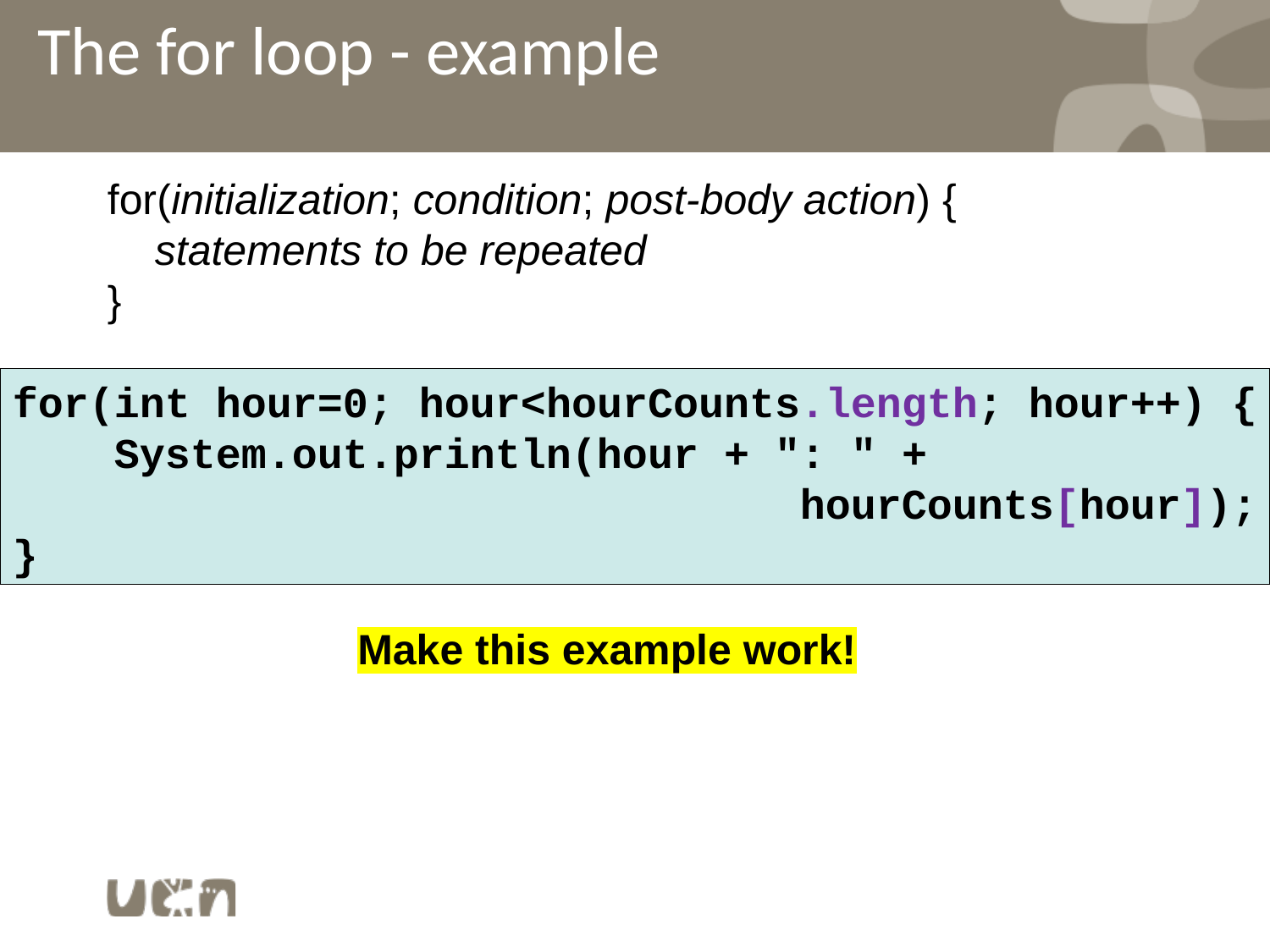

# The for loop - example
for(initialization; condition; post-body action) {
    statements to be repeated
}
for(int hour=0; hour<hourCounts.length; hour++) {
    System.out.println(hour + ": " +
                               hourCounts[hour]);
}
Make this example work!